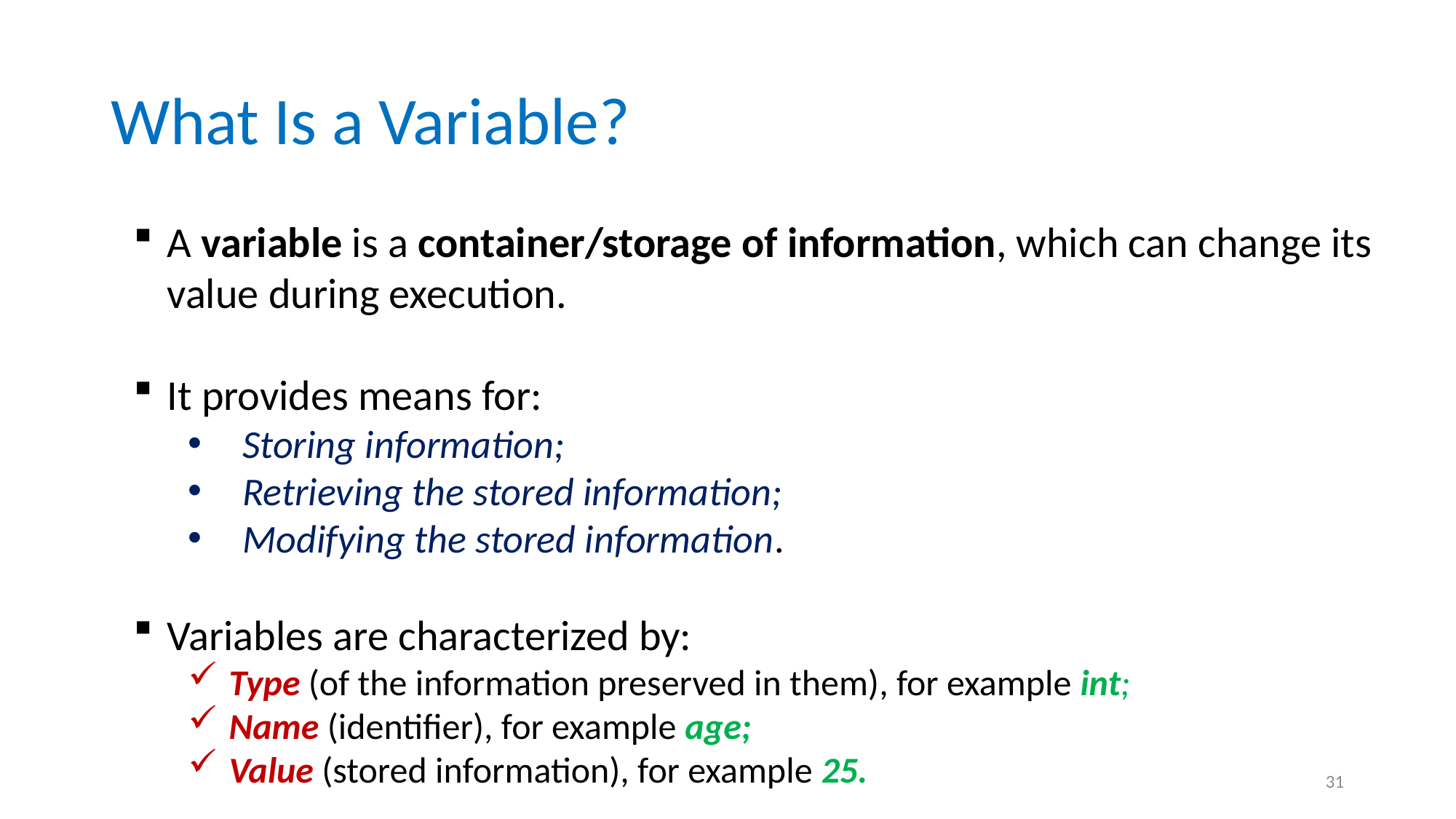

# What Is a Variable?
A variable is a container/storage of information, which can change its value during execution.

It provides means for:
Storing information;
Retrieving the stored information;
Modifying the stored information.

Variables are characterized by:
Type (of the information preserved in them), for example int;
Name (identifier), for example age;
Value (stored information), for example 25.

31